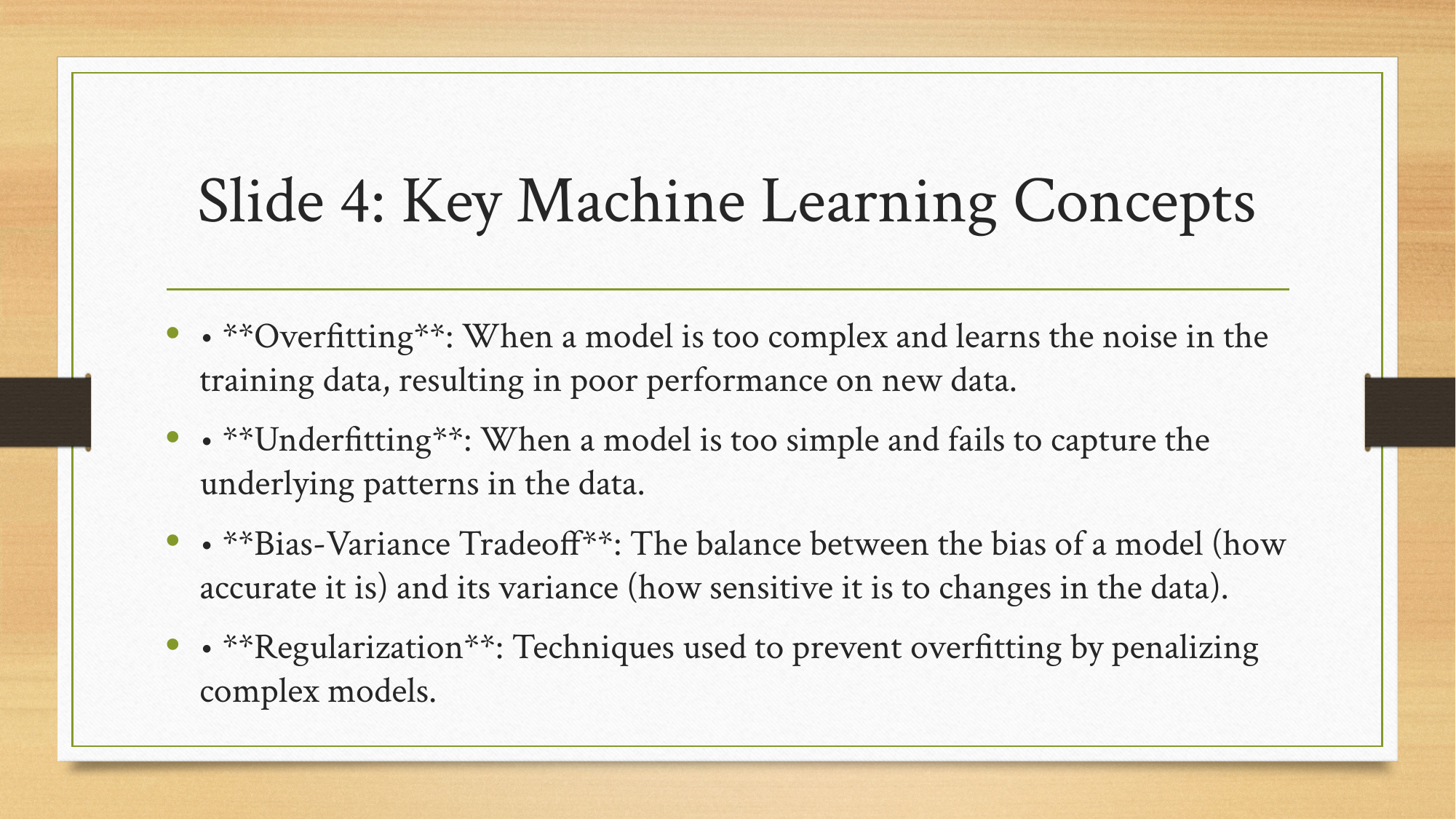

# Slide 4: Key Machine Learning Concepts
• **Overfitting**: When a model is too complex and learns the noise in the training data, resulting in poor performance on new data.
• **Underfitting**: When a model is too simple and fails to capture the underlying patterns in the data.
• **Bias-Variance Tradeoff**: The balance between the bias of a model (how accurate it is) and its variance (how sensitive it is to changes in the data).
• **Regularization**: Techniques used to prevent overfitting by penalizing complex models.